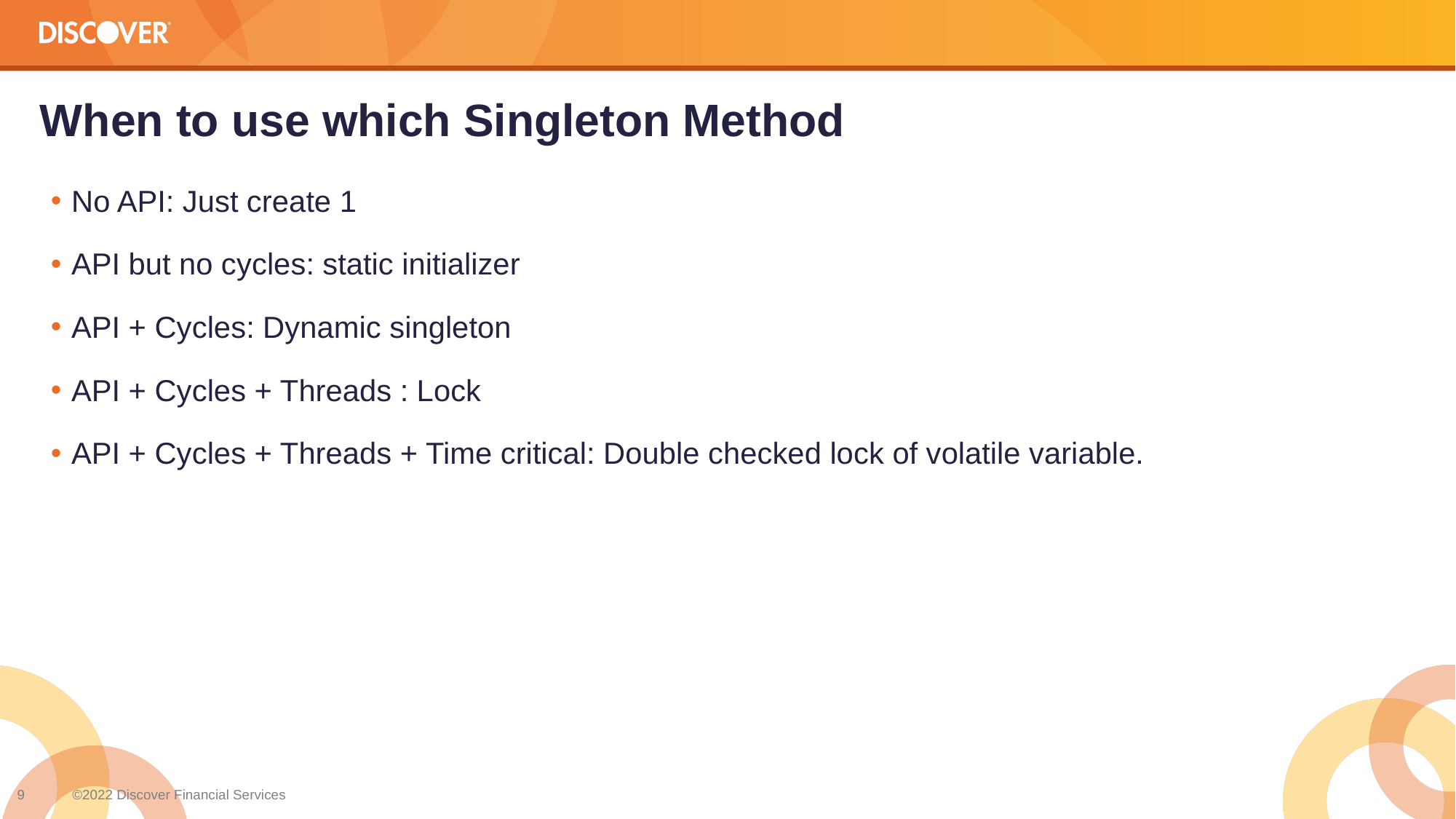

# When to use which Singleton Method
No API: Just create 1
API but no cycles: static initializer
API + Cycles: Dynamic singleton
API + Cycles + Threads : Lock
API + Cycles + Threads + Time critical: Double checked lock of volatile variable.